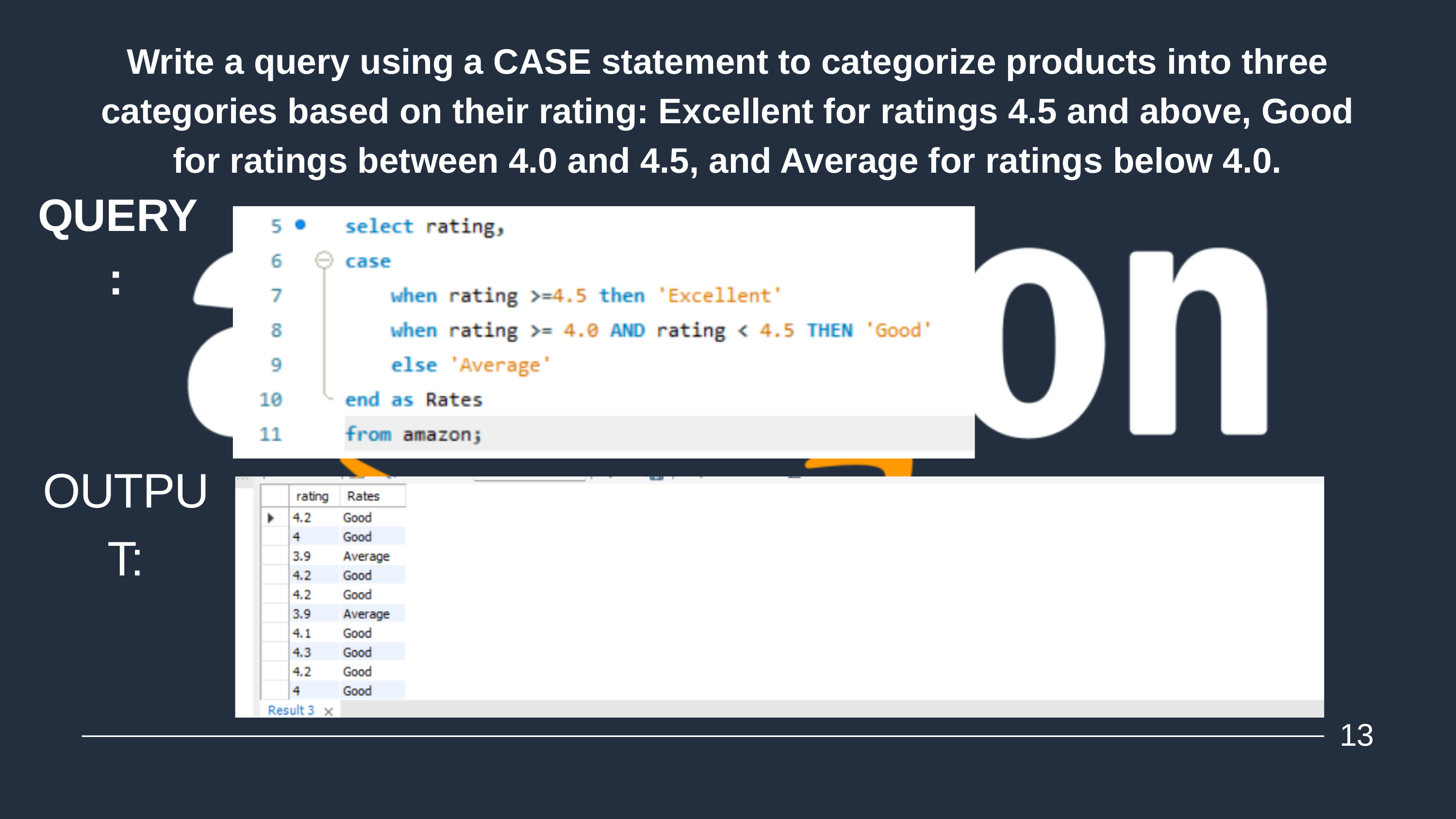

Write a query using a CASE statement to categorize products into three categories based on their rating: Excellent for ratings 4.5 and above, Good for ratings between 4.0 and 4.5, and Average for ratings below 4.0.
QUERY:

OUTPUT:

13